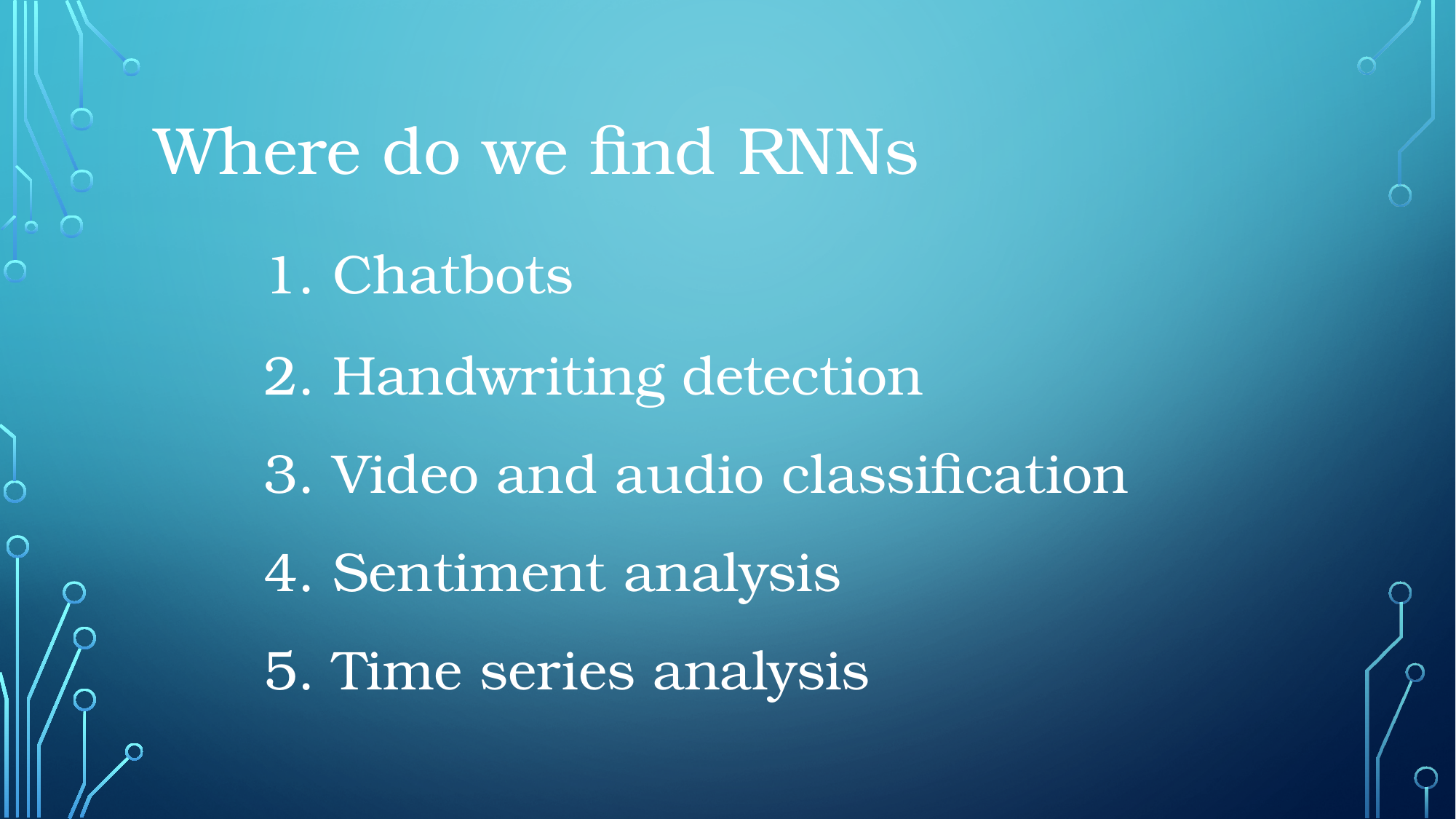

Where do we find RNNs
	1. Chatbots
	2. Handwriting detection
	3. Video and audio classification
	4. Sentiment analysis
	5. Time series analysis